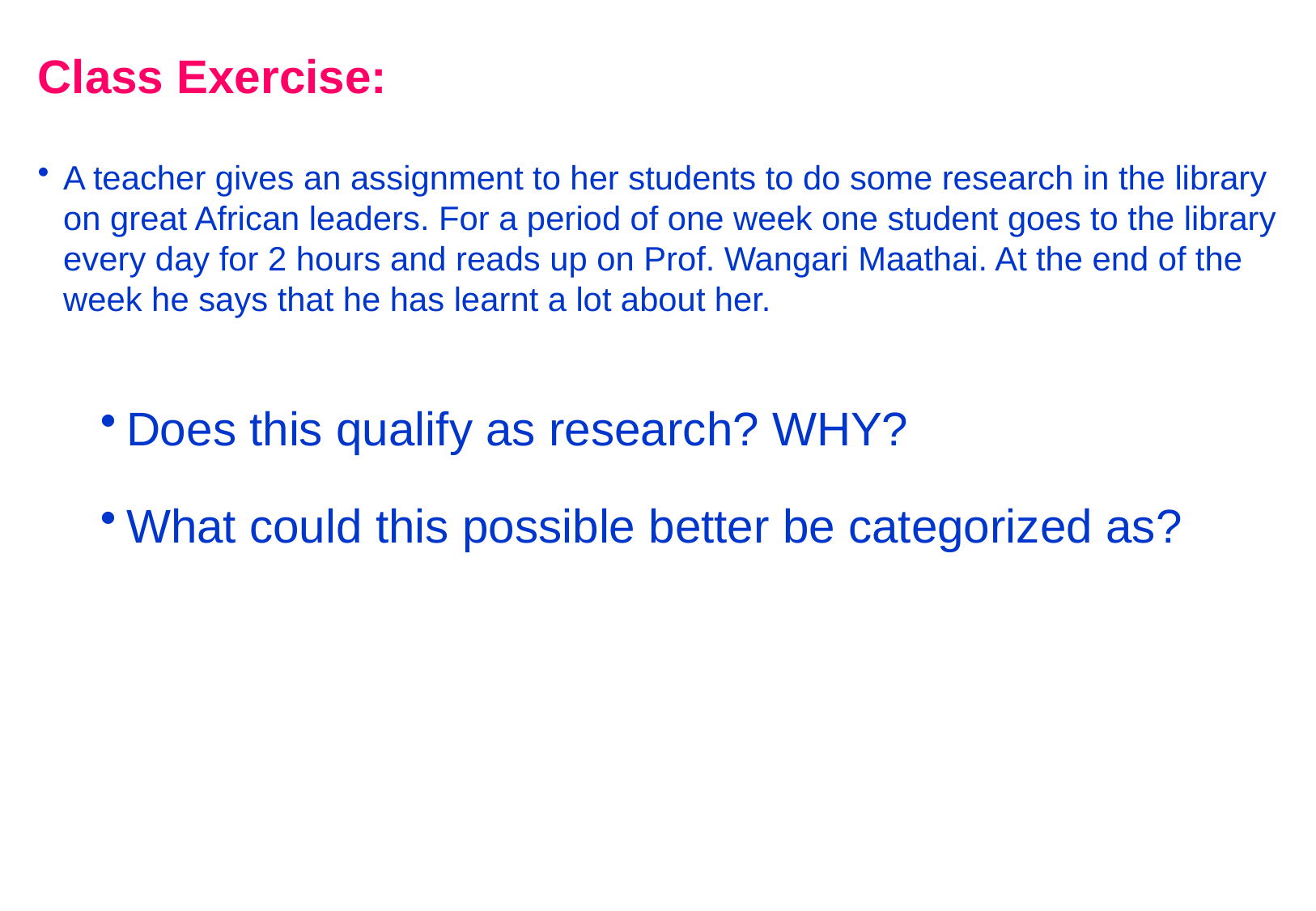

# Class Exercise:
A teacher gives an assignment to her students to do some research in the library on great African leaders. For a period of one week one student goes to the library every day for 2 hours and reads up on Prof. Wangari Maathai. At the end of the week he says that he has learnt a lot about her.

Does this qualify as research? WHY?

What could this possible better be categorized as?